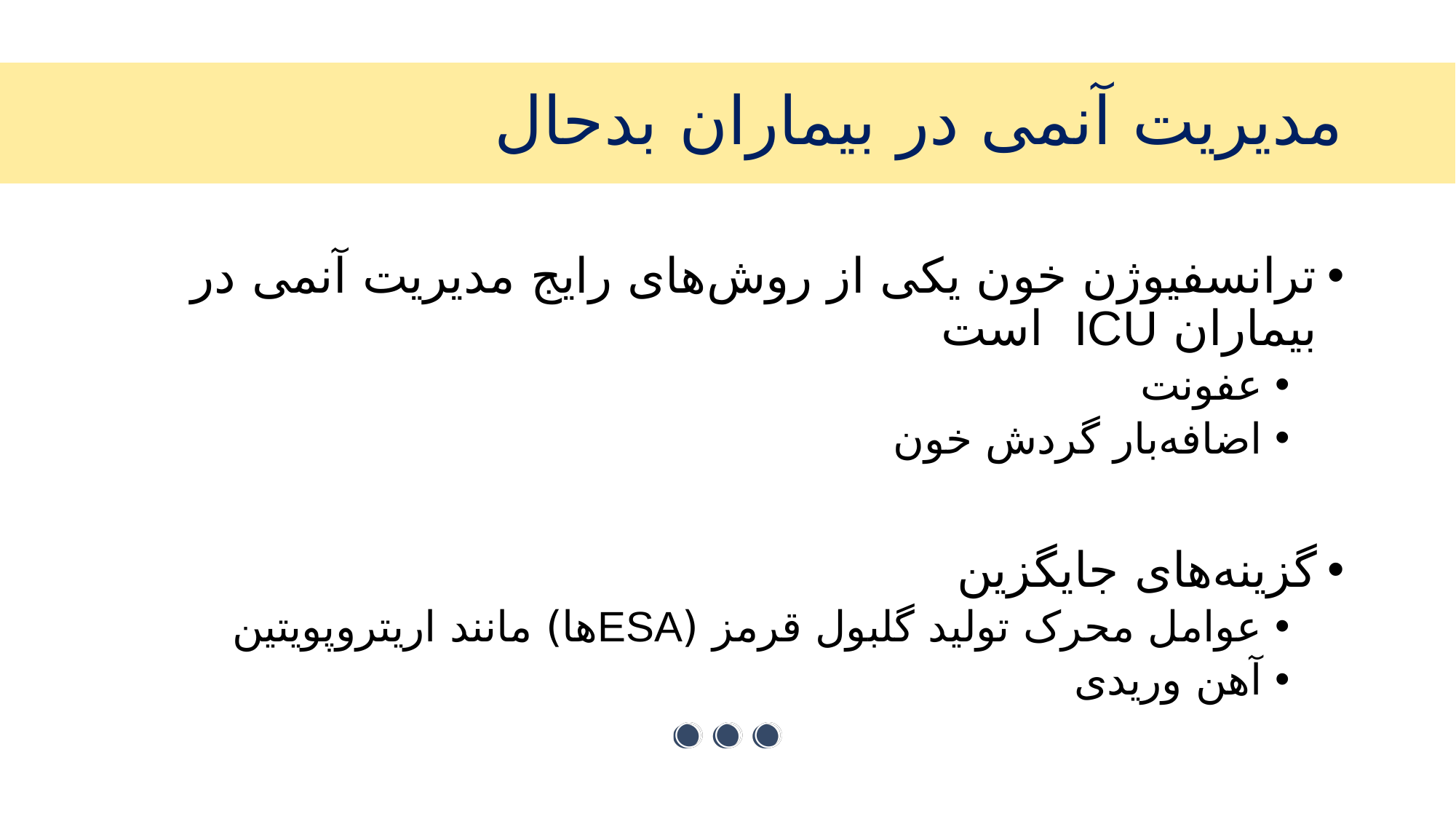

# مدیریت آنمی در بیماران بدحال
ترانسفیوژن خون یکی از روش‌های رایج مدیریت آنمی در بیماران ICU  است
عفونت
اضافه‌بار گردش خون

گزینه‌های جایگزین
عوامل محرک تولید گلبول قرمز (ESAها) مانند اریتروپویتین
آهن وریدی